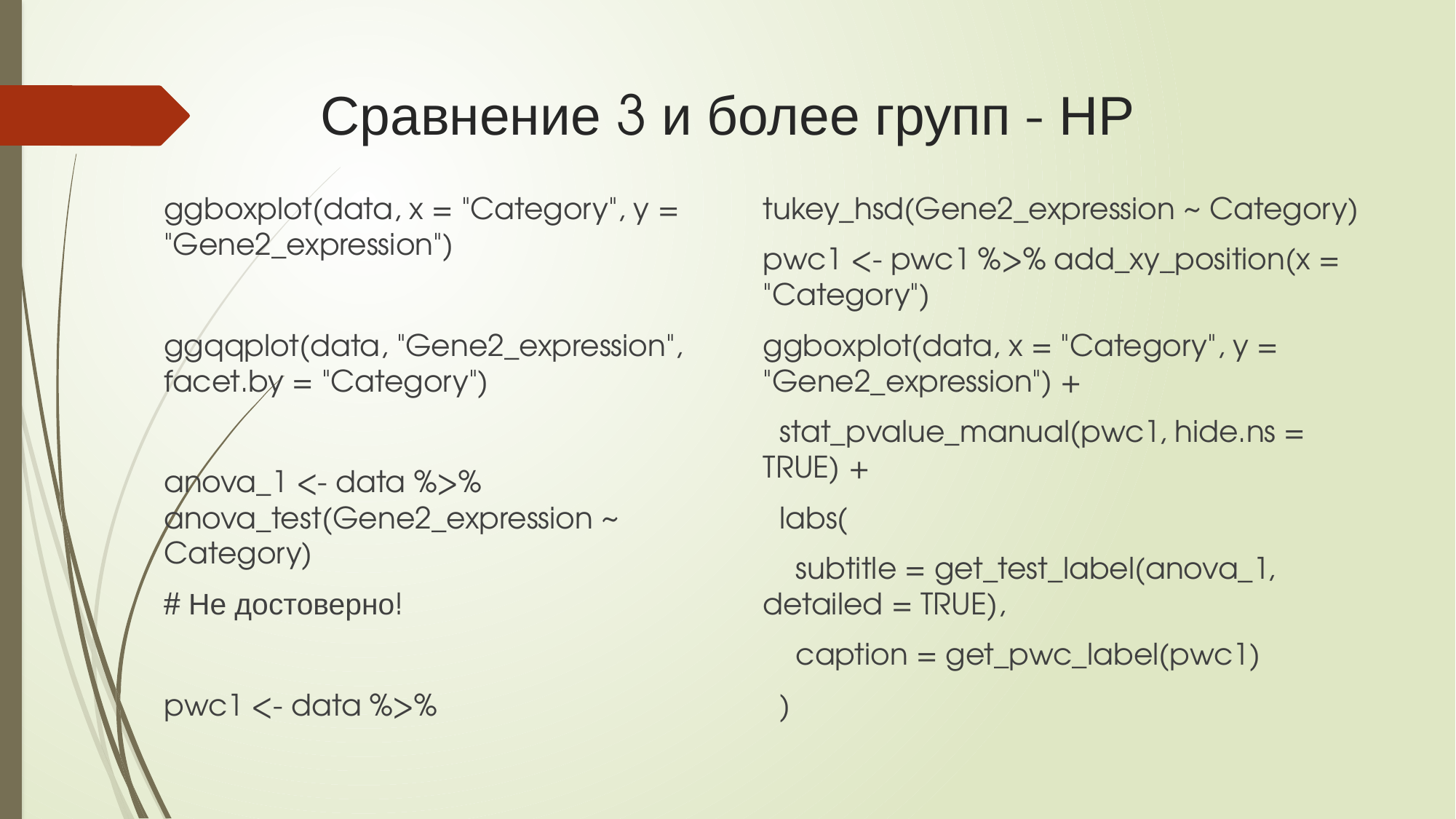

# Сравнение 3 и более групп - НР
ggboxplot(data, x = "Category", y = "Gene2_expression")

ggqqplot(data, "Gene2_expression", facet.by = "Category")

anova_1 <- data %>% anova_test(Gene2_expression ~ Category)
# Не достоверно!

pwc1 <- data %>% tukey_hsd(Gene2_expression ~ Category)
pwc1 <- pwc1 %>% add_xy_position(x = "Category")
ggboxplot(data, x = "Category", y = "Gene2_expression") +
  stat_pvalue_manual(pwc1, hide.ns = TRUE) +
  labs(
    subtitle = get_test_label(anova_1, detailed = TRUE),
    caption = get_pwc_label(pwc1)
  )